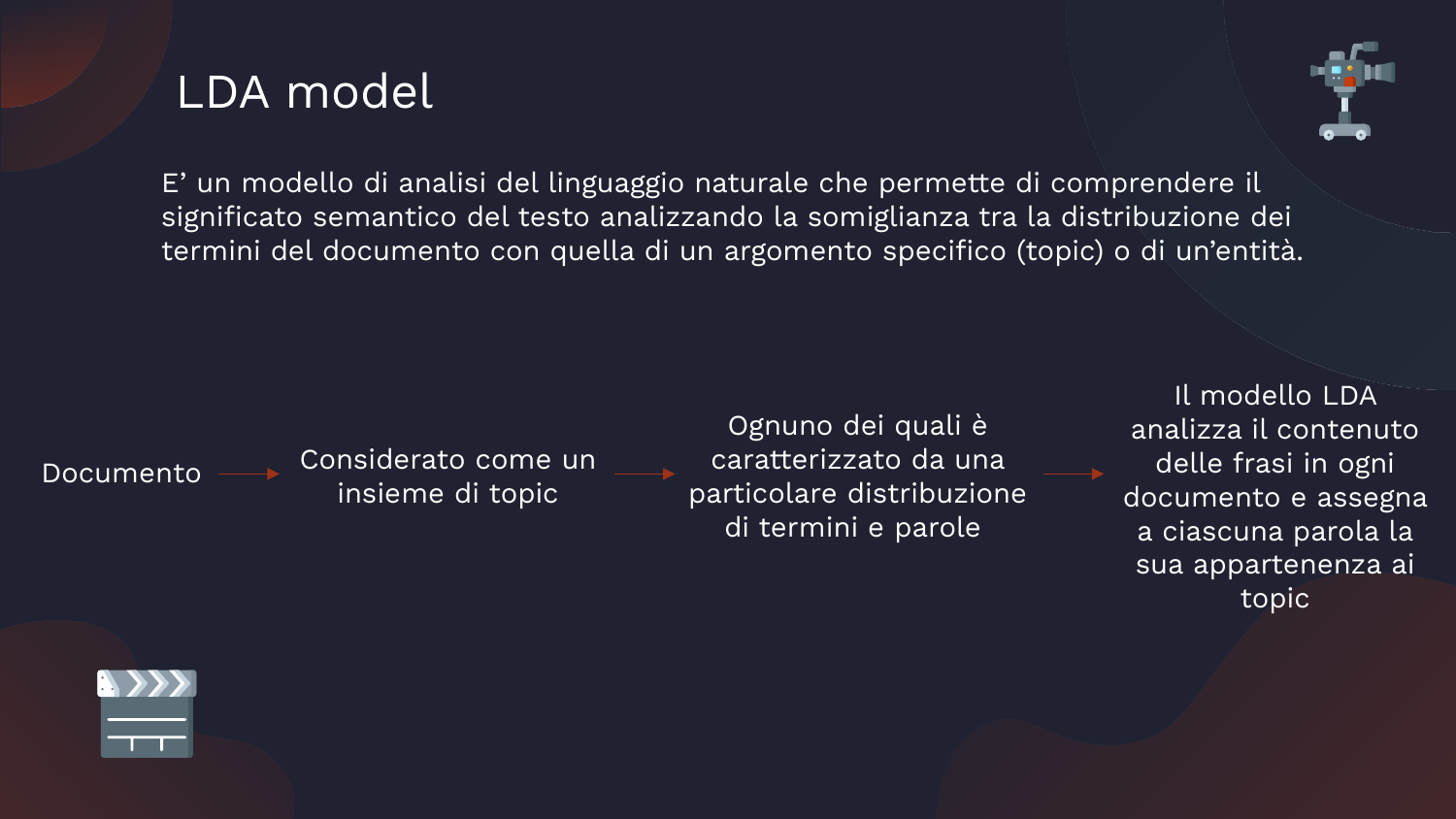

LDA model
E’ un modello di analisi del linguaggio naturale che permette di comprendere il significato semantico del testo analizzando la somiglianza tra la distribuzione dei termini del documento con quella di un argomento specifico (topic) o di un’entità.
Il modello LDA analizza il contenuto delle frasi in ogni documento e assegna a ciascuna parola la sua appartenenza ai topic
Ognuno dei quali è caratterizzato da una particolare distribuzione di termini e parole
Considerato come un insieme di topic
Documento